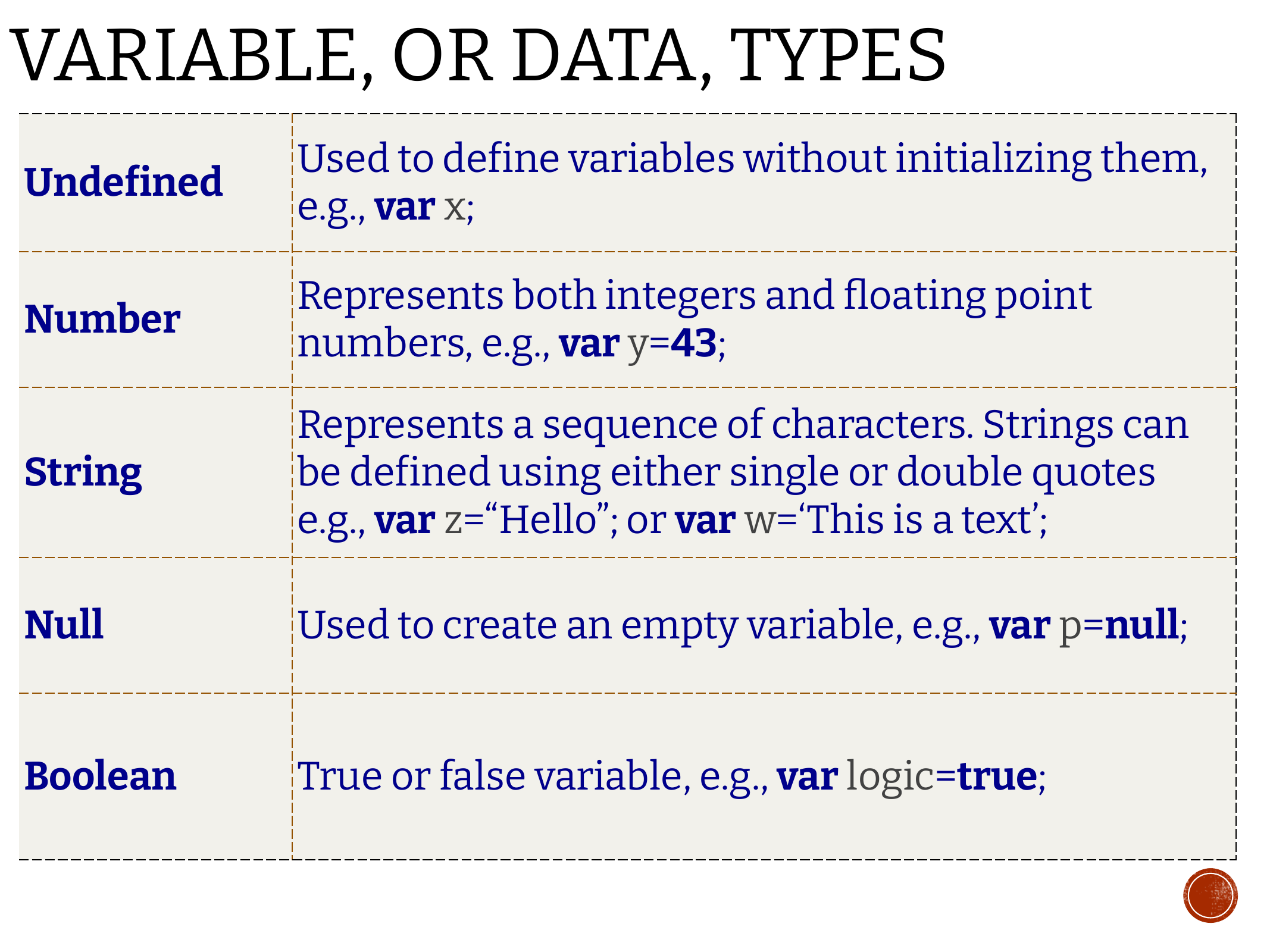

# Variable, or data, types
| Undefined | Used to define variables without initializing them, e.g., var x; |
| --- | --- |
| Number | Represents both integers and floating point numbers, e.g., var y=43; |
| String | Represents a sequence of characters. Strings can be defined using either single or double quotes e.g., var z=“Hello”; or var w=‘This is a text’; |
| Null | Used to create an empty variable, e.g., var p=null; |
| Boolean | True or false variable, e.g., var logic=true; |